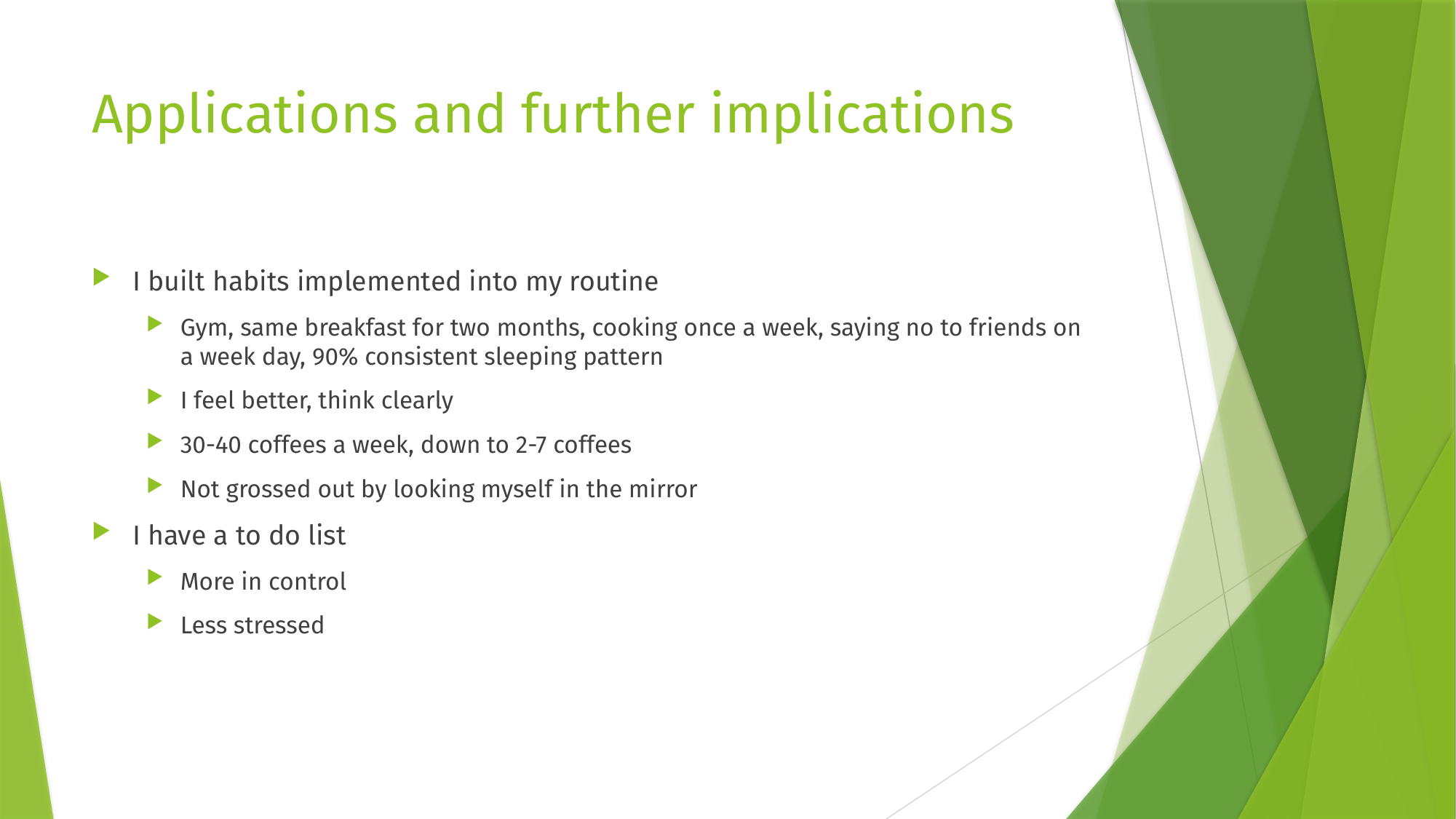

# Applications and further implications
I built habits implemented into my routine
Gym, same breakfast for two months, cooking once a week, saying no to friends on a week day, 90% consistent sleeping pattern
I feel better, think clearly
30-40 coffees a week, down to 2-7 coffees
Not grossed out by looking myself in the mirror
I have a to do list
More in control
Less stressed